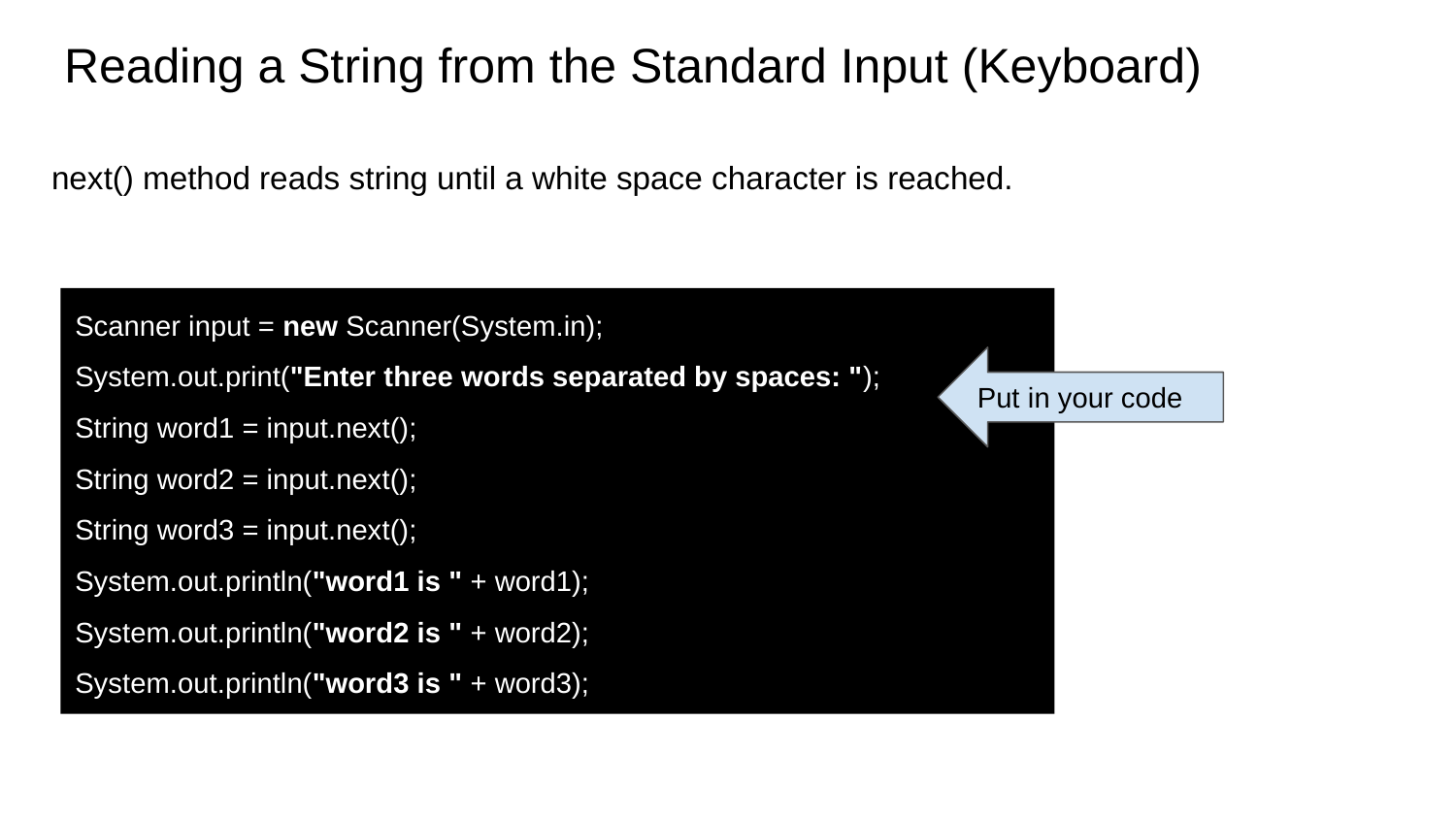

# Reading a String from the Standard Input (Keyboard)
next() method reads string until a white space character is reached.
Scanner input = new Scanner(System.in);
System.out.print("Enter three words separated by spaces: ");
String word1 = input.next();
String word2 = input.next();
String word3 = input.next();
System.out.println("word1 is " + word1);
System.out.println("word2 is " + word2);
System.out.println("word3 is " + word3);
Put in your code